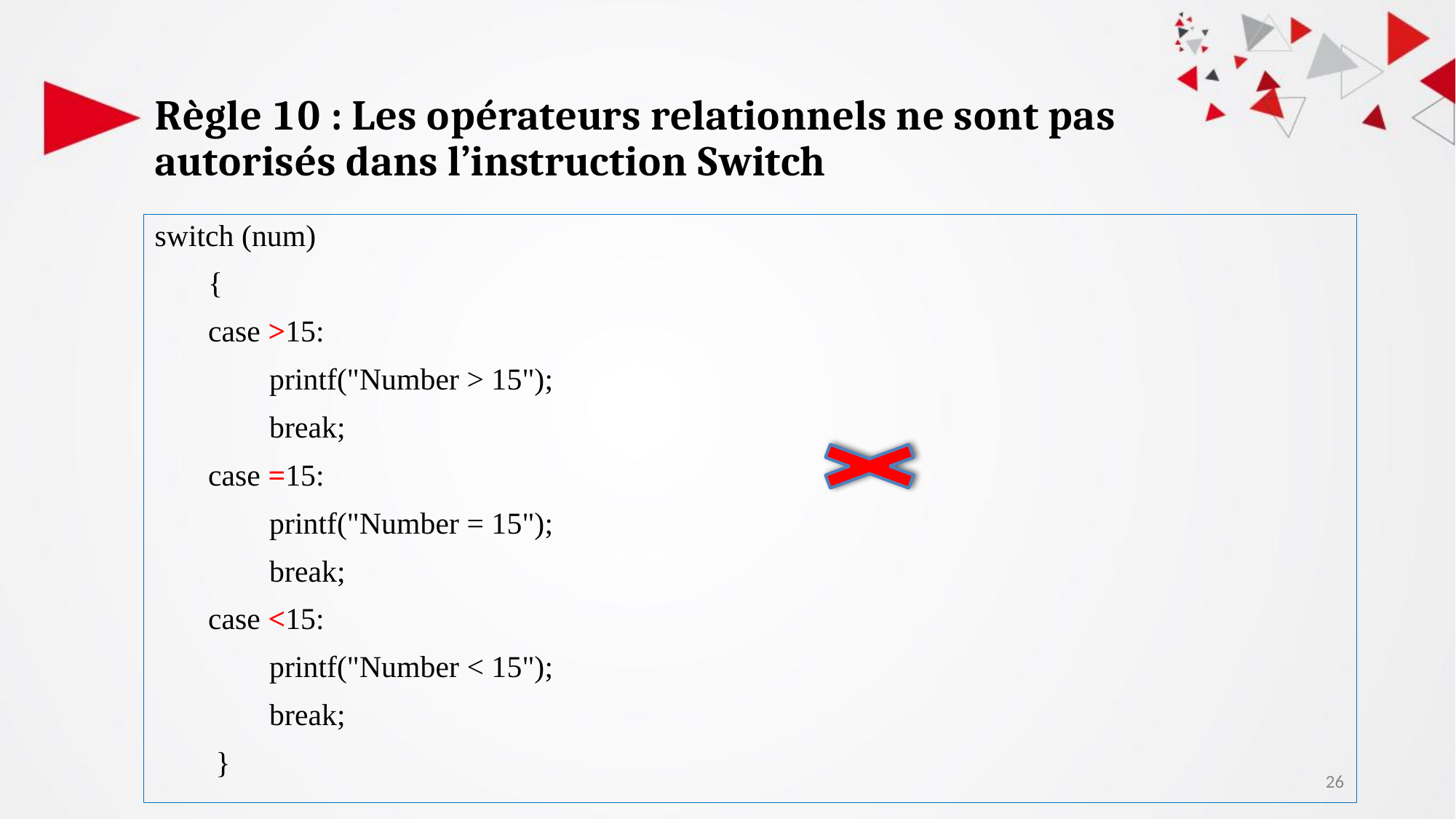

# Règle 10 : Les opérateurs relationnels ne sont pas autorisés dans l’instruction Switch
switch (num)
       {
       case >15:
               printf("Number > 15");
               break;
       case =15:
               printf("Number = 15");
               break;
       case <15:
               printf("Number < 15");
               break;
        }

26